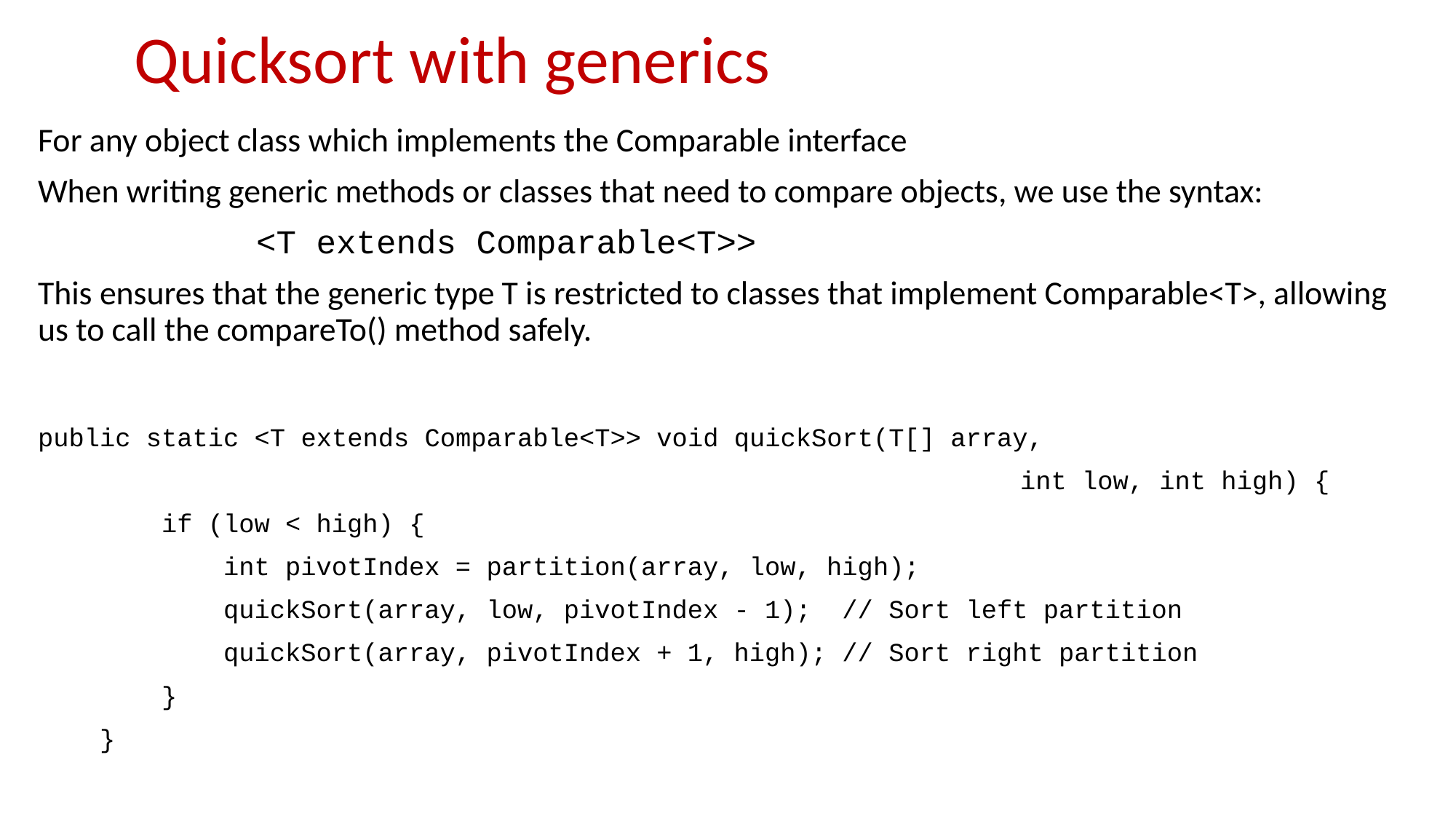

# Quicksort with generics
For any object class which implements the Comparable interface
When writing generic methods or classes that need to compare objects, we use the syntax:
		<T extends Comparable<T>>
This ensures that the generic type T is restricted to classes that implement Comparable<T>, allowing us to call the compareTo() method safely.

public static <T extends Comparable<T>> void quickSort(T[] array,
									int low, int high) {
        if (low < high) {
            int pivotIndex = partition(array, low, high);
            quickSort(array, low, pivotIndex - 1);  // Sort left partition
            quickSort(array, pivotIndex + 1, high); // Sort right partition
        }
    }